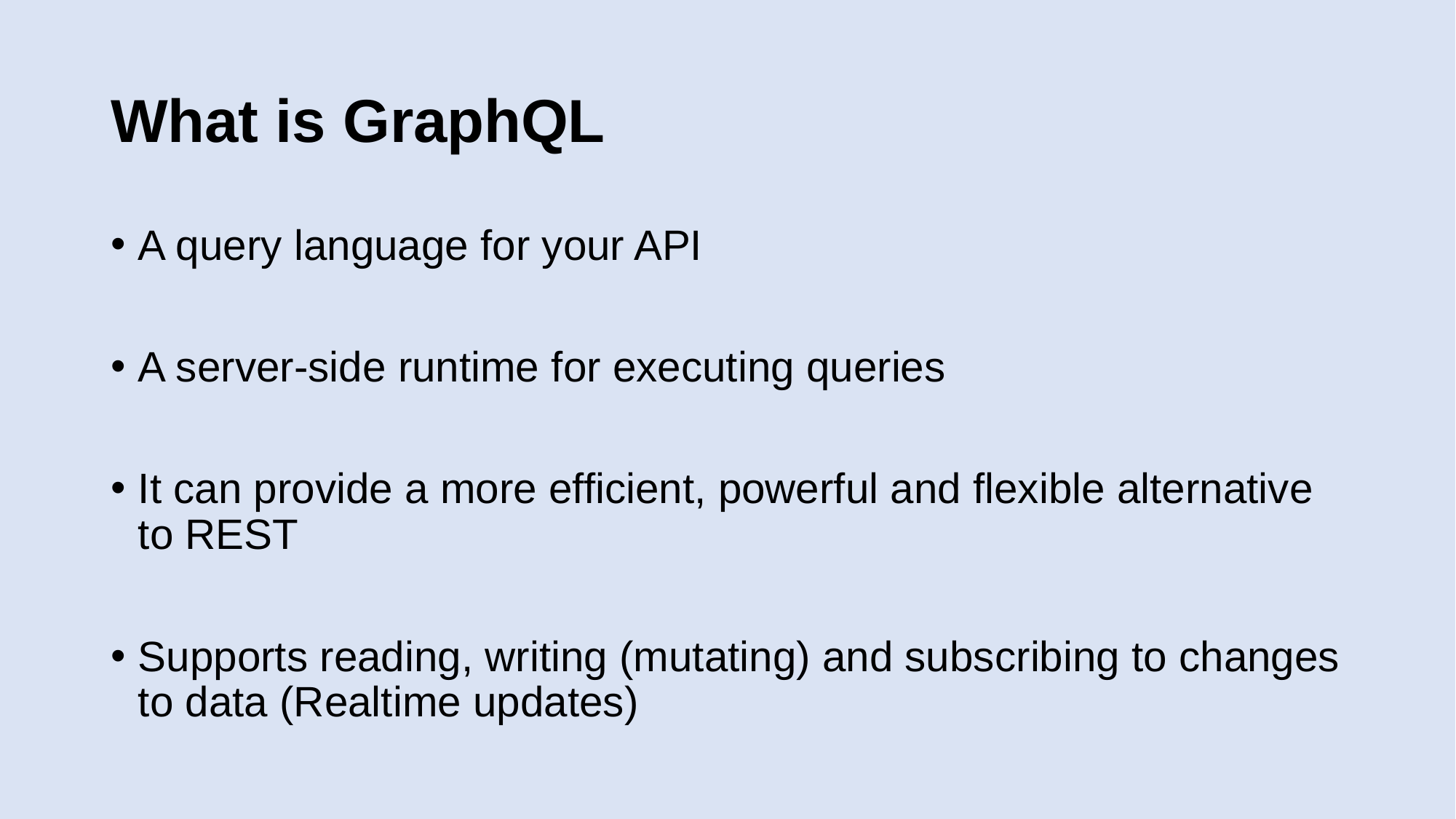

# What is GraphQL
A query language for your API

A server-side runtime for executing queries

It can provide a more efficient, powerful and flexible alternative to REST

Supports reading, writing (mutating) and subscribing to changes to data (Realtime updates)